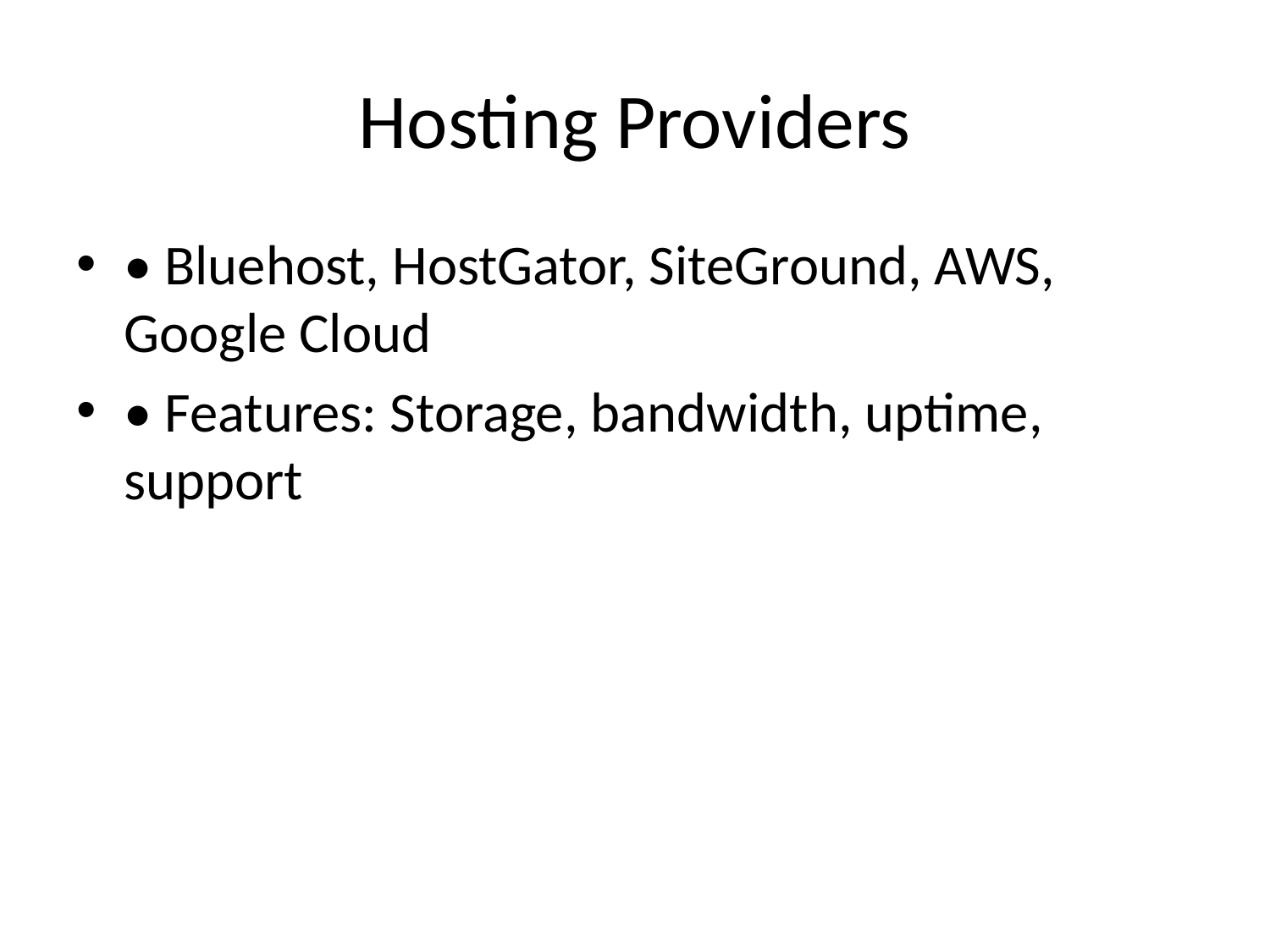

# Hosting Providers
• Bluehost, HostGator, SiteGround, AWS, Google Cloud
• Features: Storage, bandwidth, uptime, support